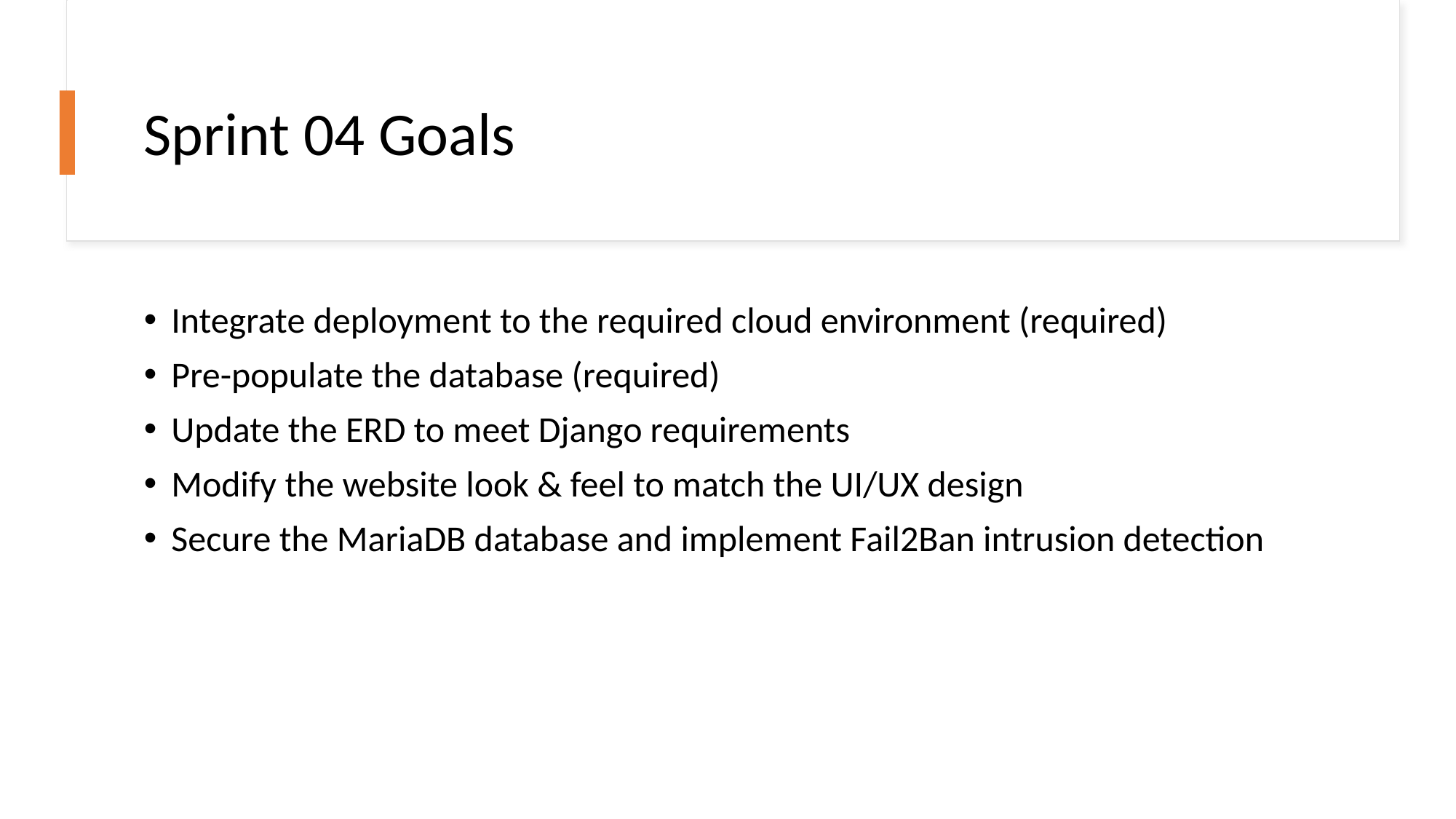

# Sprint 04 Goals

Integrate deployment to the required cloud environment (required)
Pre-populate the database (required)
Update the ERD to meet Django requirements
Modify the website look & feel to match the UI/UX design
Secure the MariaDB database and implement Fail2Ban intrusion detection